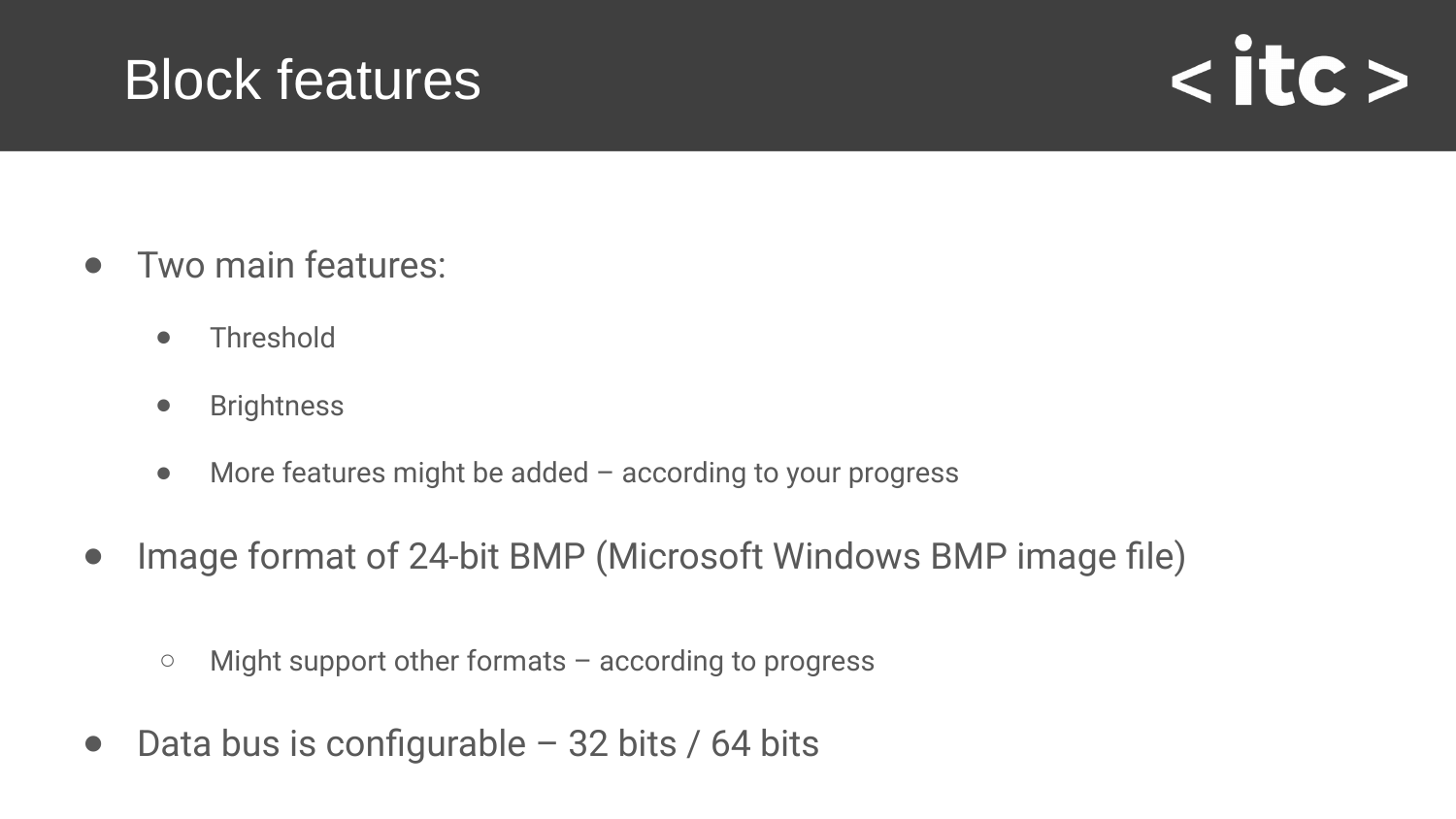

# Block features
Two main features:
Threshold
Brightness
More features might be added – according to your progress
Image format of 24-bit BMP (Microsoft Windows BMP image file)
Might support other formats – according to progress
Data bus is configurable – 32 bits / 64 bits